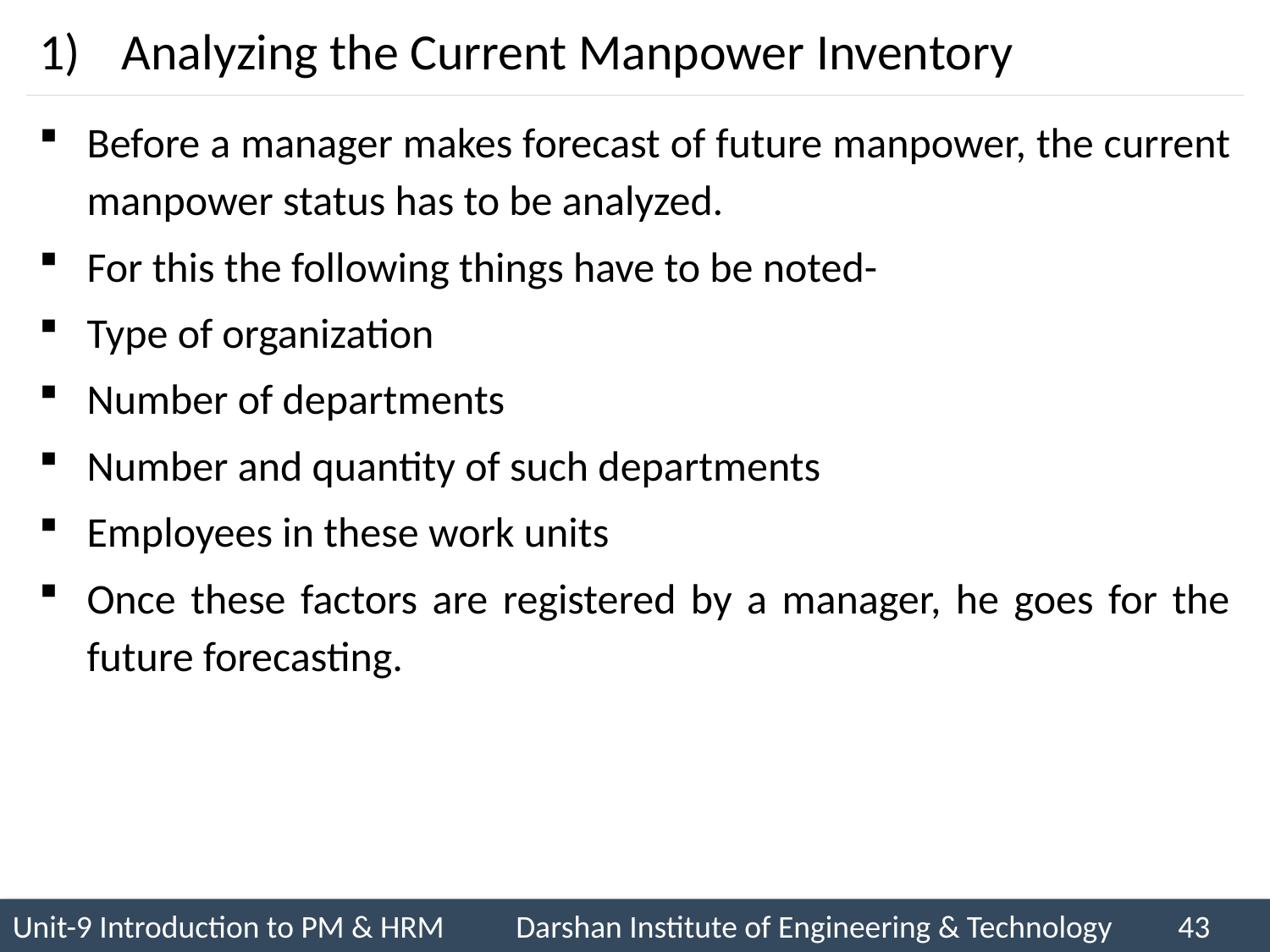

# Analyzing the Current Manpower Inventory
Before a manager makes forecast of future manpower, the current manpower status has to be analyzed.
For this the following things have to be noted-
Type of organization
Number of departments
Number and quantity of such departments
Employees in these work units
Once these factors are registered by a manager, he goes for the future forecasting.